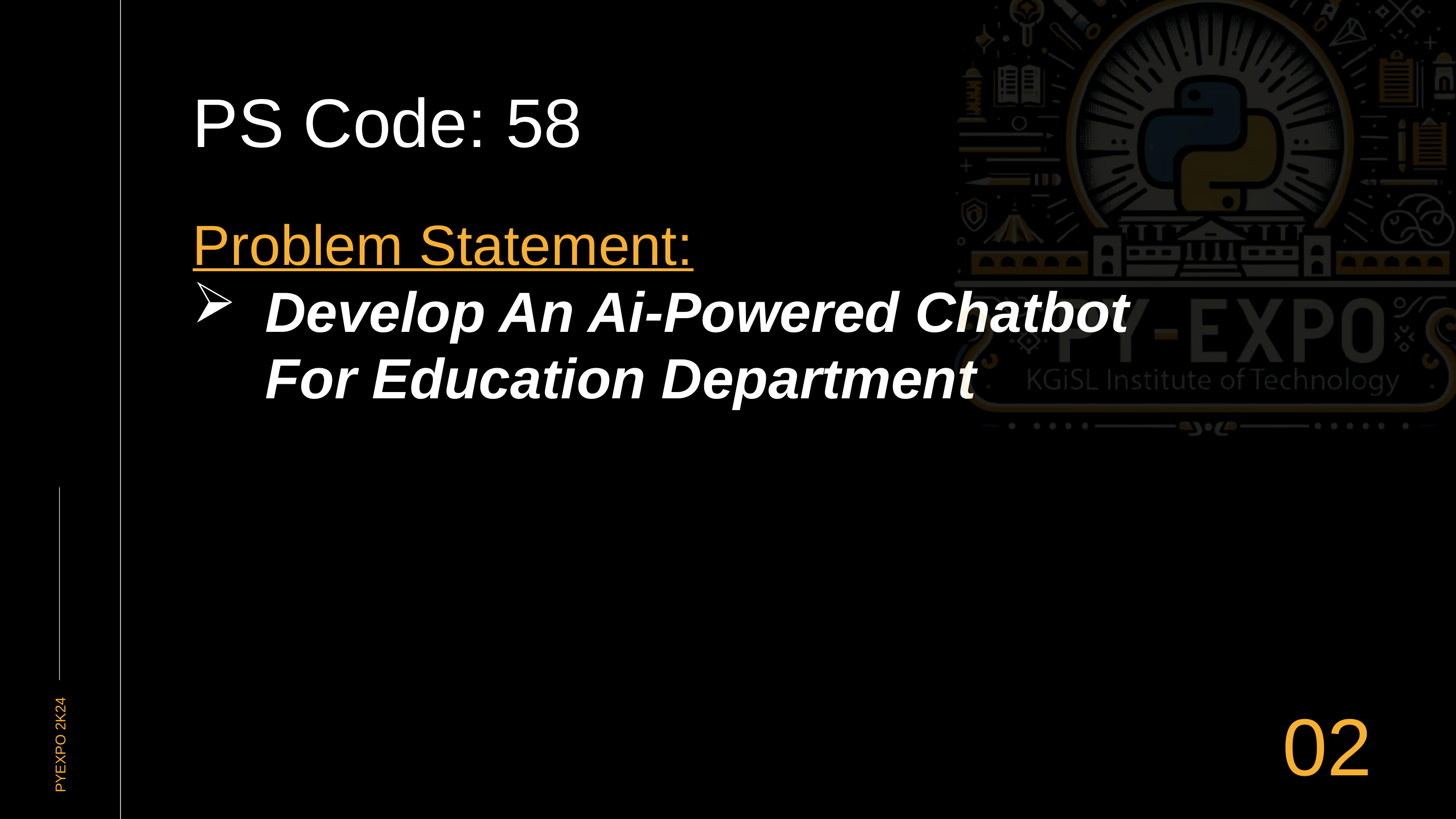

PS Code: 58
Problem Statement:
Develop An Ai-Powered Chatbot For Education Department

02
PYEXPO 2K24